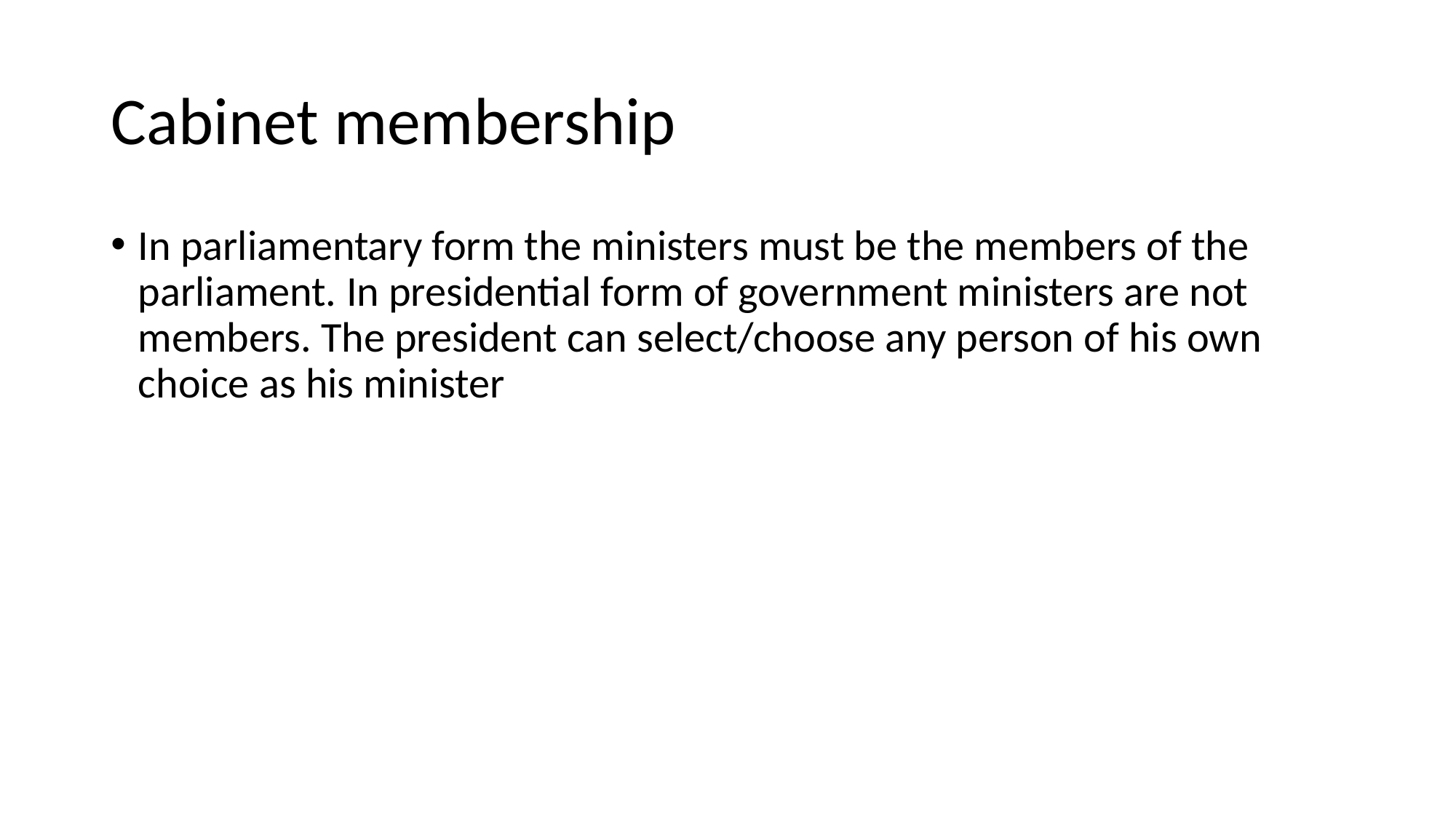

# Cabinet membership
In parliamentary form the ministers must be the members of the parliament. In presidential form of government ministers are not members. The president can select/choose any person of his own choice as his minister